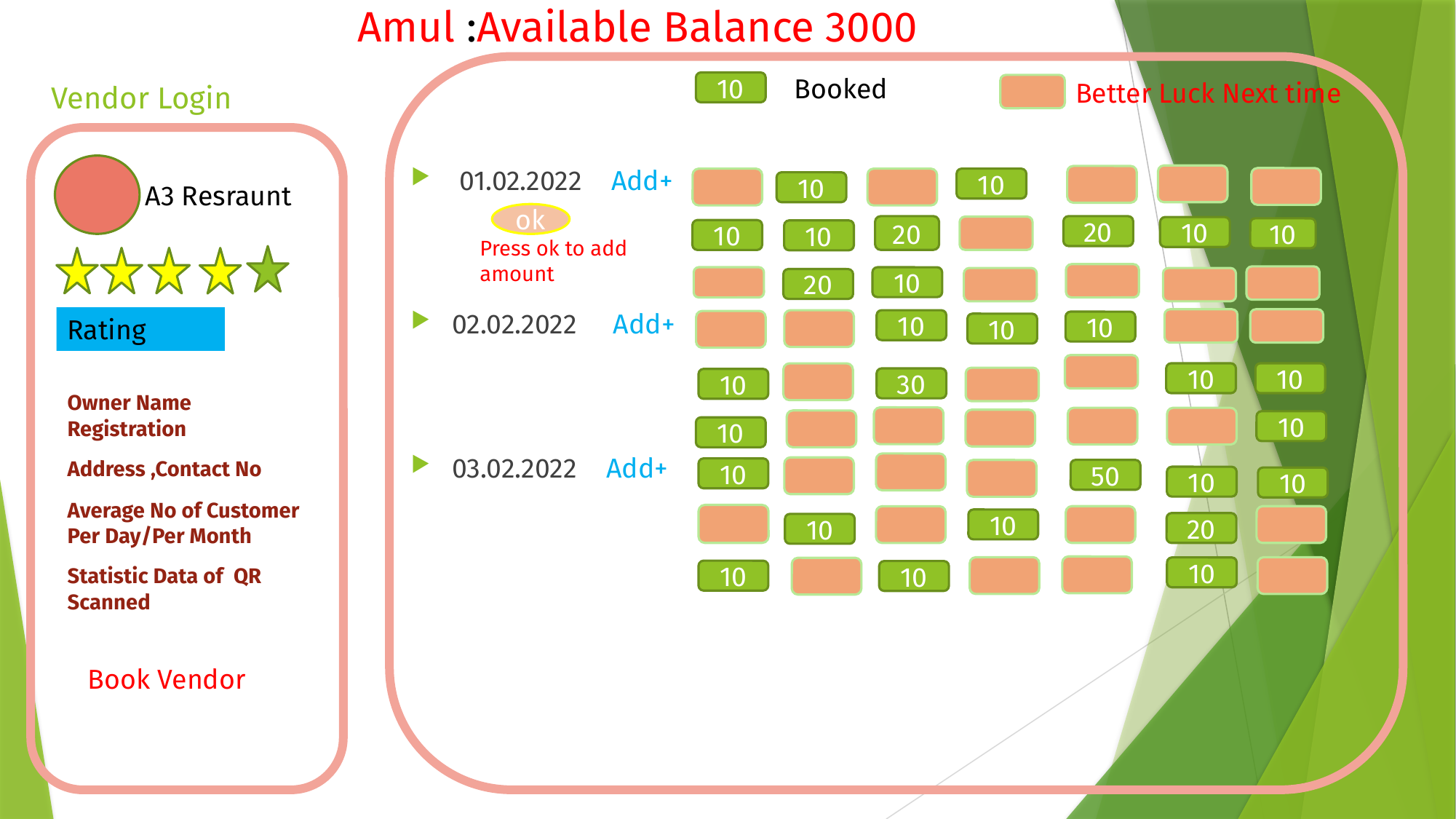

Amul :Available Balance 3000

# Vendor Login

 01.02.2022    Add+

02.02.2022     Add+

03.02.2022    Add+

Booked
Better Luck Next time
10

10
10
A3 Resraunt
ok
20
20

10
10
10
10
Press ok to add amount

10

20
Rating

10

10
10

10
10

30
10
Owner Name Registration
Address ,Contact No
Average No of Customer Per Day/Per Month
Statistic Data of  QR Scanned

10
10

10
50

10
10

10
20
10

10

10
10
Book Vendor